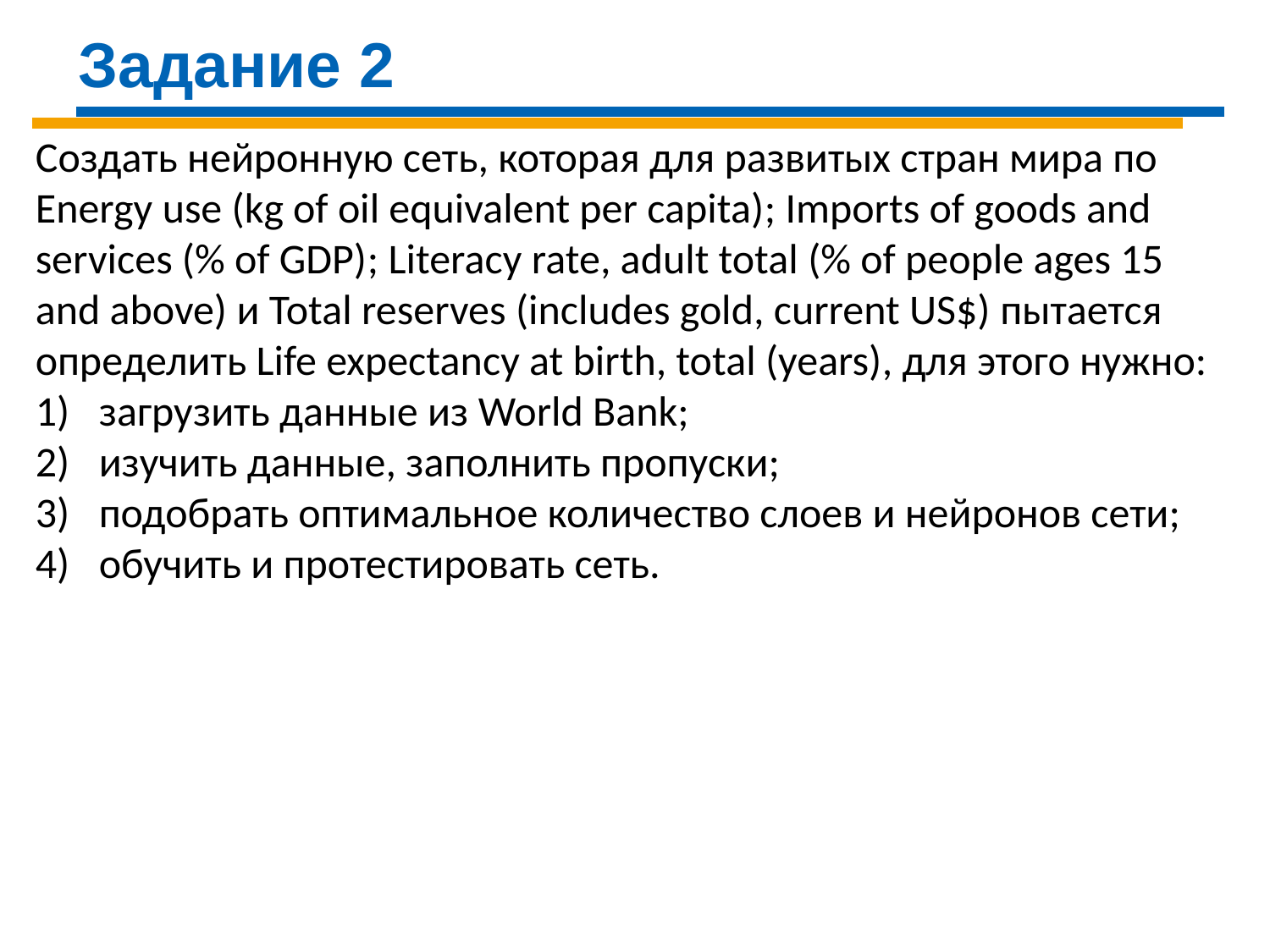

Задание 2
Создать нейронную сеть, которая для развитых стран мира по Energy use (kg of oil equivalent per capita); Imports of goods and services (% of GDP); Literacy rate, adult total (% of people ages 15 and above) и Total reserves (includes gold, current US$) пытается определить Life expectancy at birth, total (years), для этого нужно:
загрузить данные из World Bank;
изучить данные, заполнить пропуски;
подобрать оптимальное количество слоев и нейронов сети;
обучить и протестировать сеть.